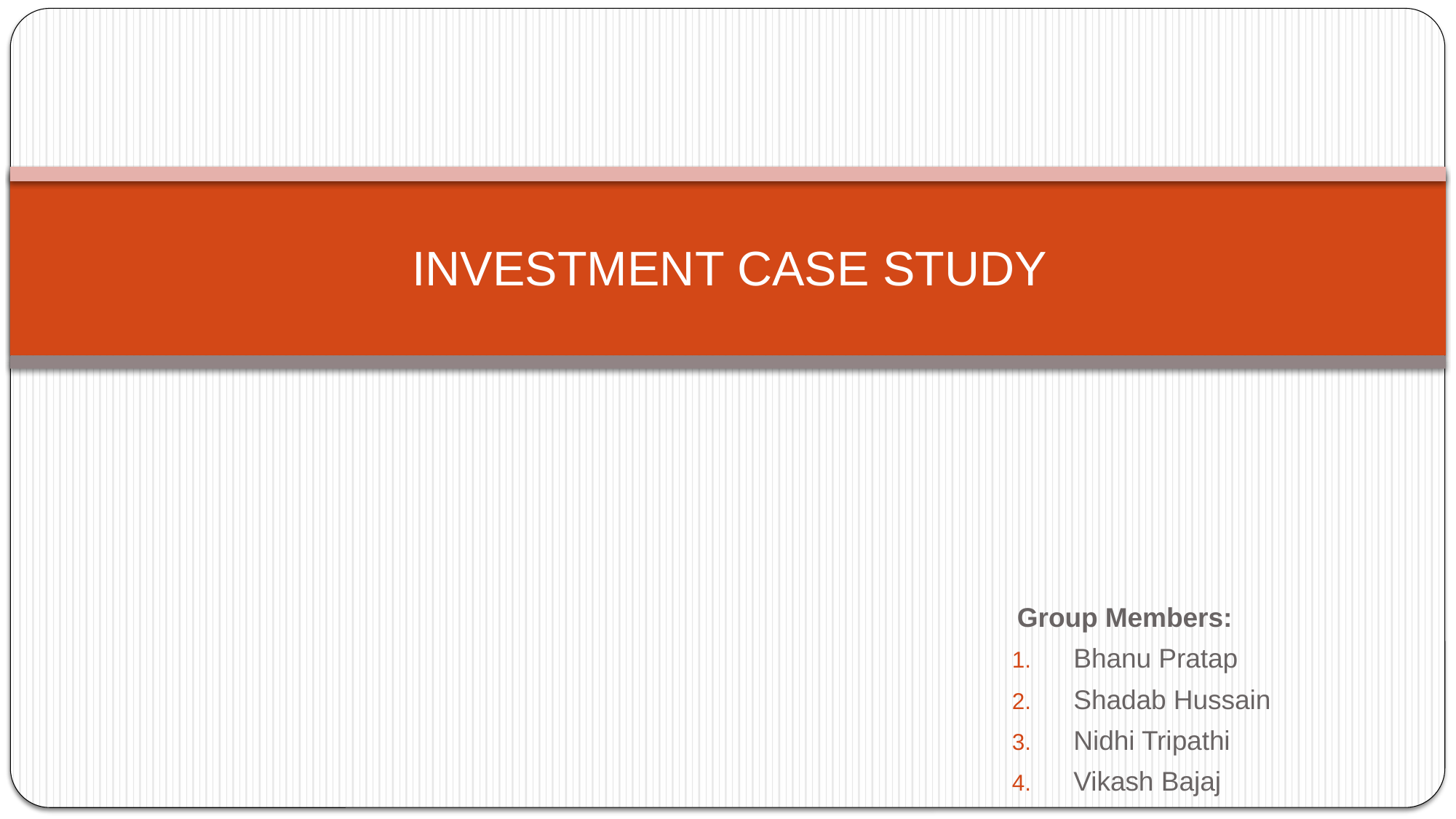

# INVESTMENT CASE STUDY
 Group Members:
 Bhanu Pratap
 Shadab Hussain
 Nidhi Tripathi
 Vikash Bajaj